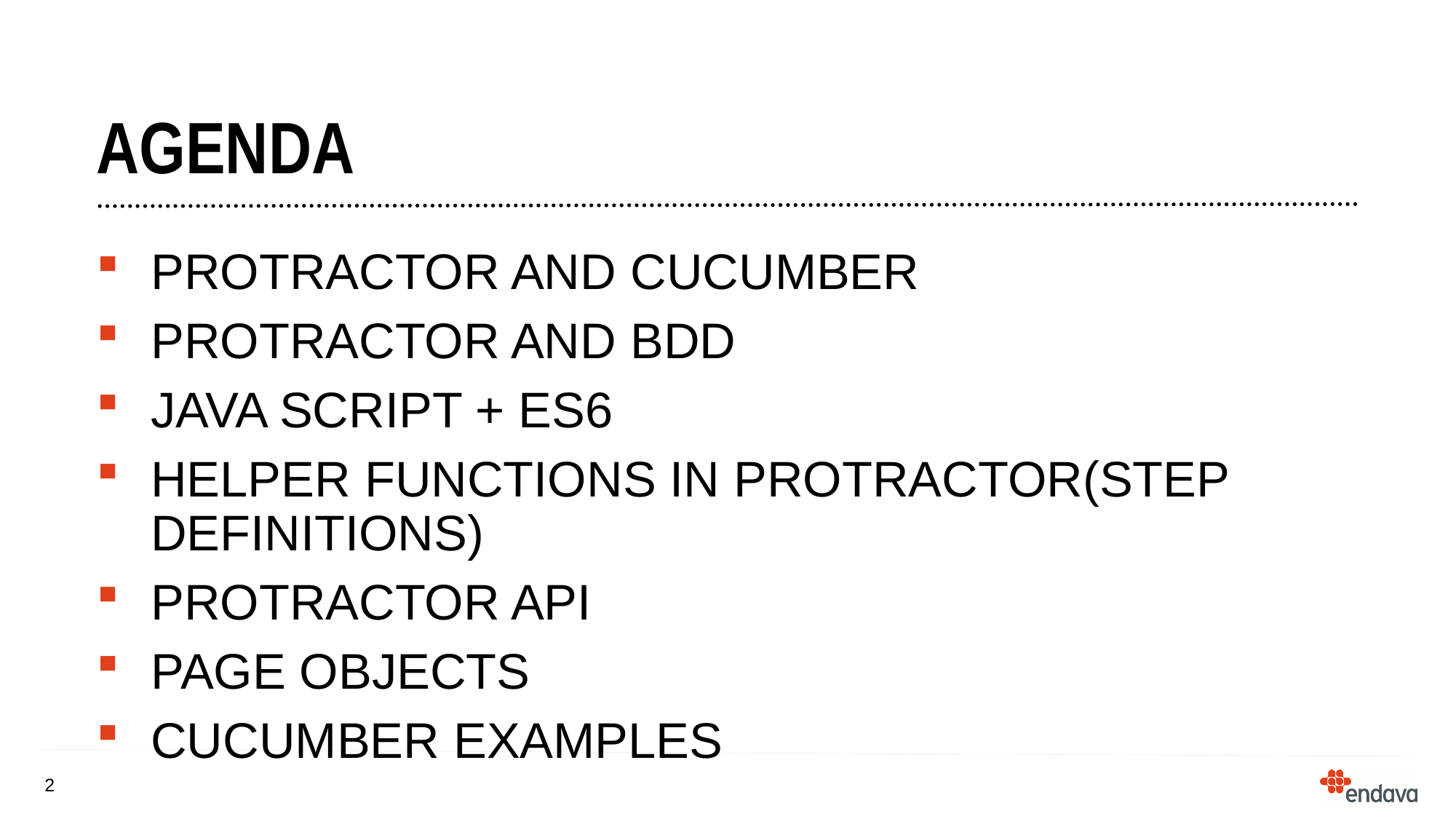

# agenda
Protractor and cucumber
Protractor and bdd
Java script + es6
Helper functions in protractor(step definitions)
Protractor api
Page objects
Cucumber examples